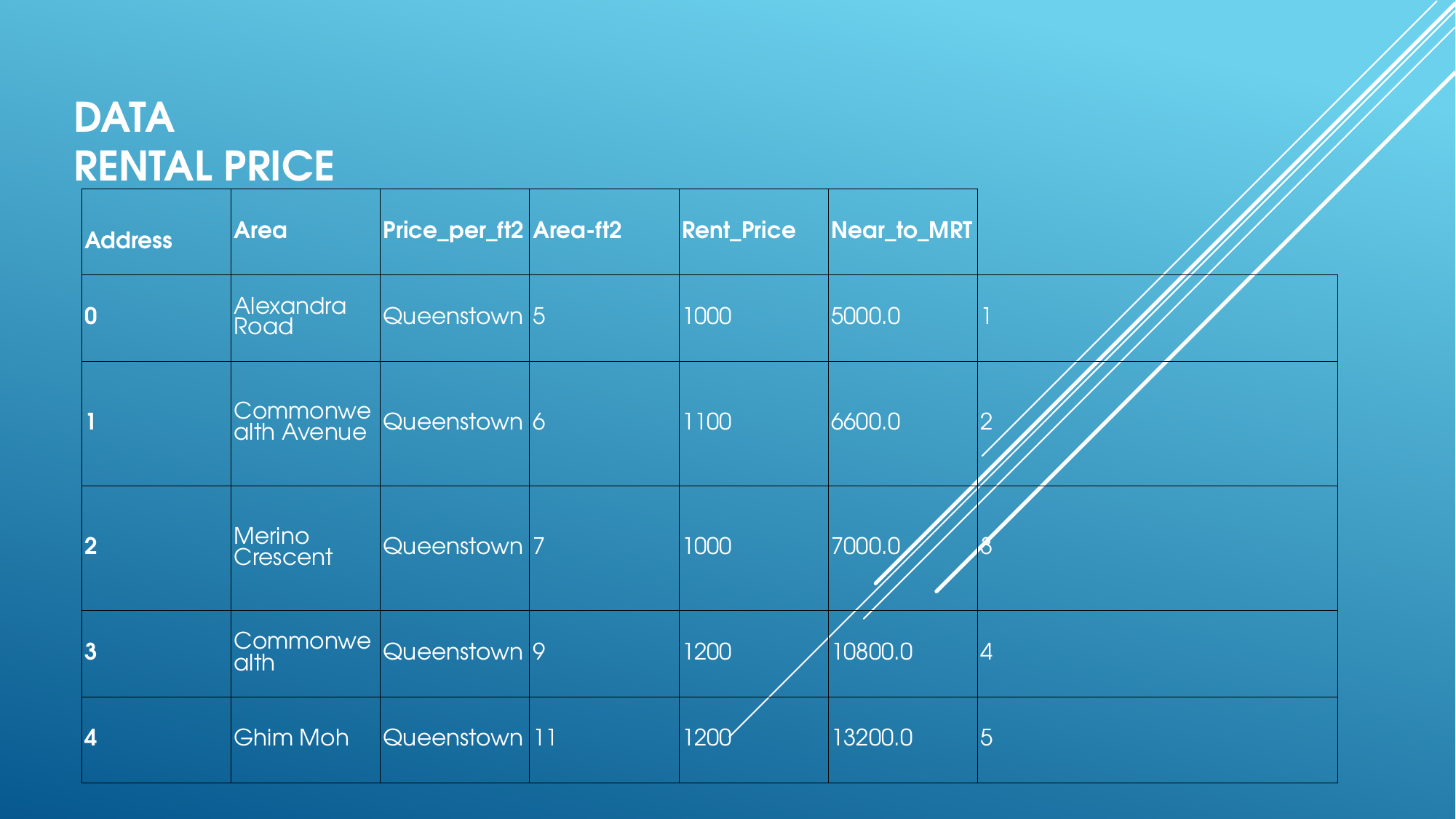

# Data rental PRICE

| Address | Area | Price\_per\_ft2 | Area-ft2 | Rent\_Price | Near\_to\_MRT |  |
| --- | --- | --- | --- | --- | --- | --- |
| 0 | Alexandra Road | Queenstown | 5 | 1000 | 5000.0 | 1 |
| 1 | Commonwealth Avenue | Queenstown | 6 | 1100 | 6600.0 | 2 |
| 2 | Merino Crescent | Queenstown | 7 | 1000 | 7000.0 | 3 |
| 3 | Commonwealth | Queenstown | 9 | 1200 | 10800.0 | 4 |
| 4 | Ghim Moh | Queenstown | 11 | 1200 | 13200.0 | 5 |